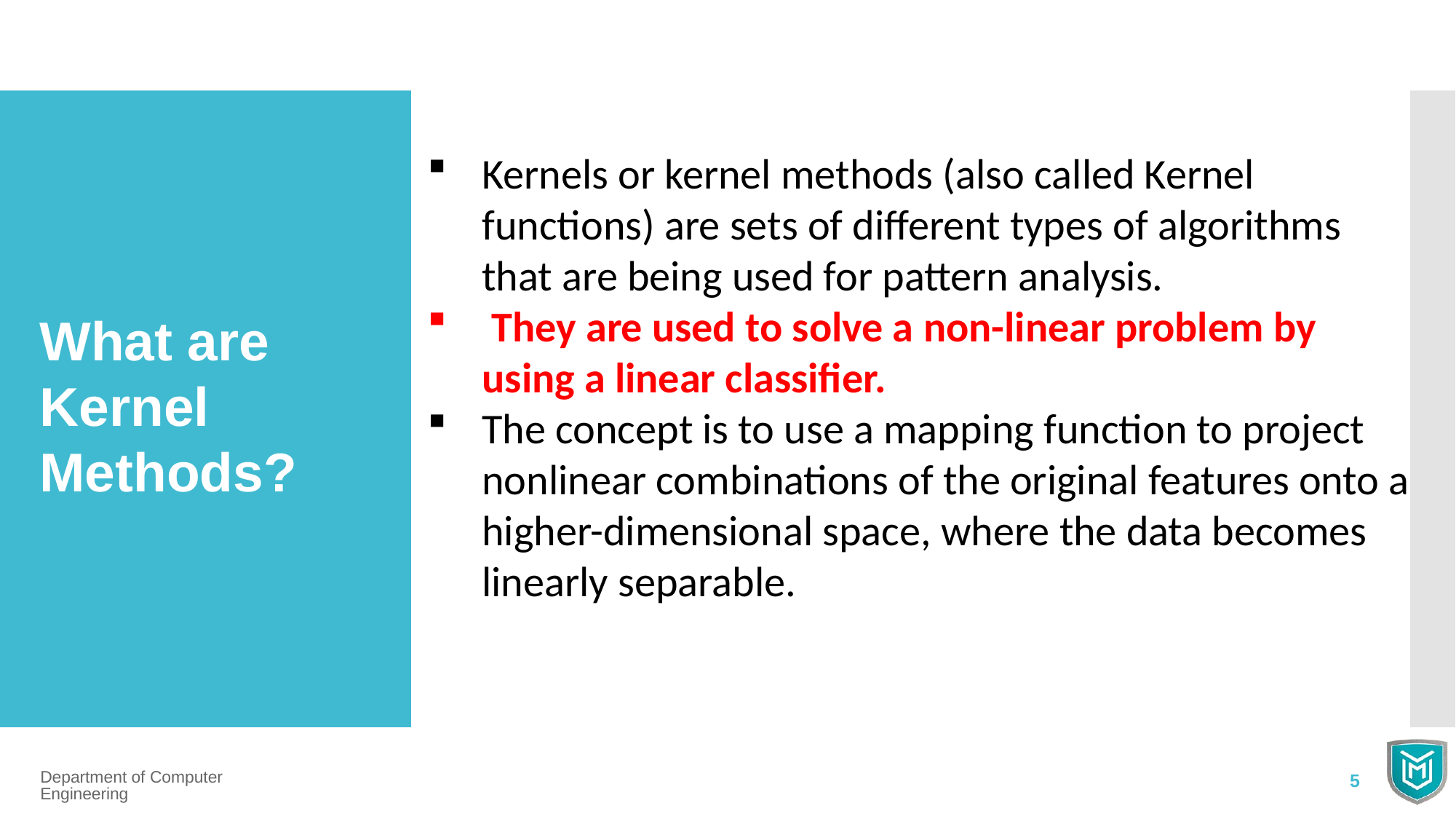

Kernels or kernel methods (also called Kernel functions) are sets of different types of algorithms that are being used for pattern analysis.
 They are used to solve a non-linear problem by using a linear classifier.
The concept is to use a mapping function to project nonlinear combinations of the original features onto a higher-dimensional space, where the data becomes linearly separable.
What are Kernel Methods?
Department of Computer Engineering
5